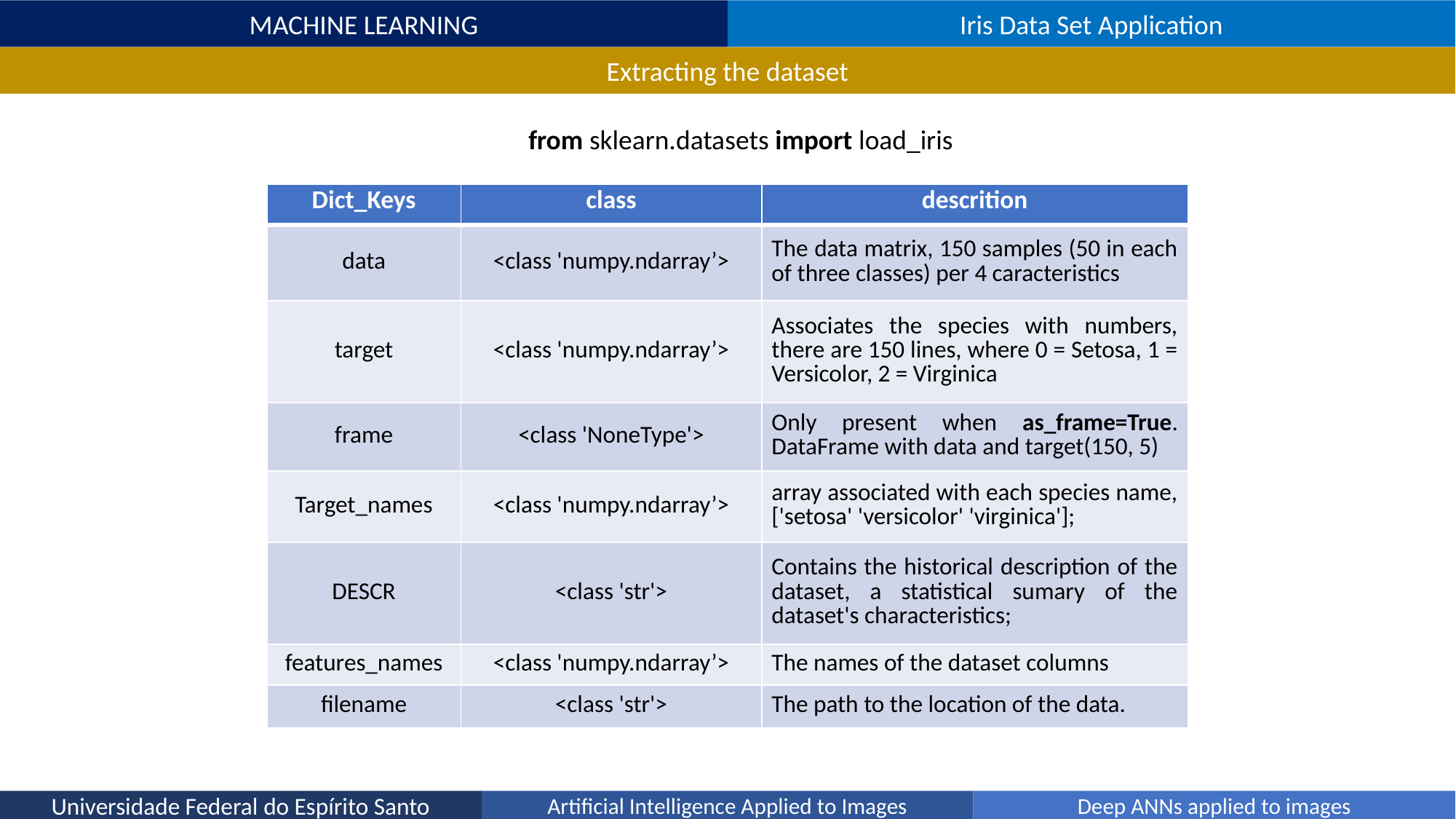

MACHINE LEARNING
Iris Data Set Application
Extracting the dataset
from sklearn.datasets import load_iris
| Dict\_Keys | class | descrition |
| --- | --- | --- |
| data | <class 'numpy.ndarray’> | The data matrix, 150 samples (50 in each of three classes) per 4 caracteristics |
| target | <class 'numpy.ndarray’> | Associates the species with numbers, there are 150 lines, where 0 = Setosa, 1 = Versicolor, 2 = Virginica |
| frame | <class 'NoneType'> | Only present when as\_frame=True. DataFrame with data and target(150, 5) |
| Target\_names | <class 'numpy.ndarray’> | array associated with each species name, ['setosa' 'versicolor' 'virginica']; |
| DESCR | <class 'str'> | Contains the historical description of the dataset, a statistical sumary of the dataset's characteristics; |
| features\_names | <class 'numpy.ndarray’> | The names of the dataset columns |
| filename | <class 'str'> | The path to the location of the data. |
Universidade Federal do Espírito Santo
Artificial Intelligence Applied to Images
Deep ANNs applied to images